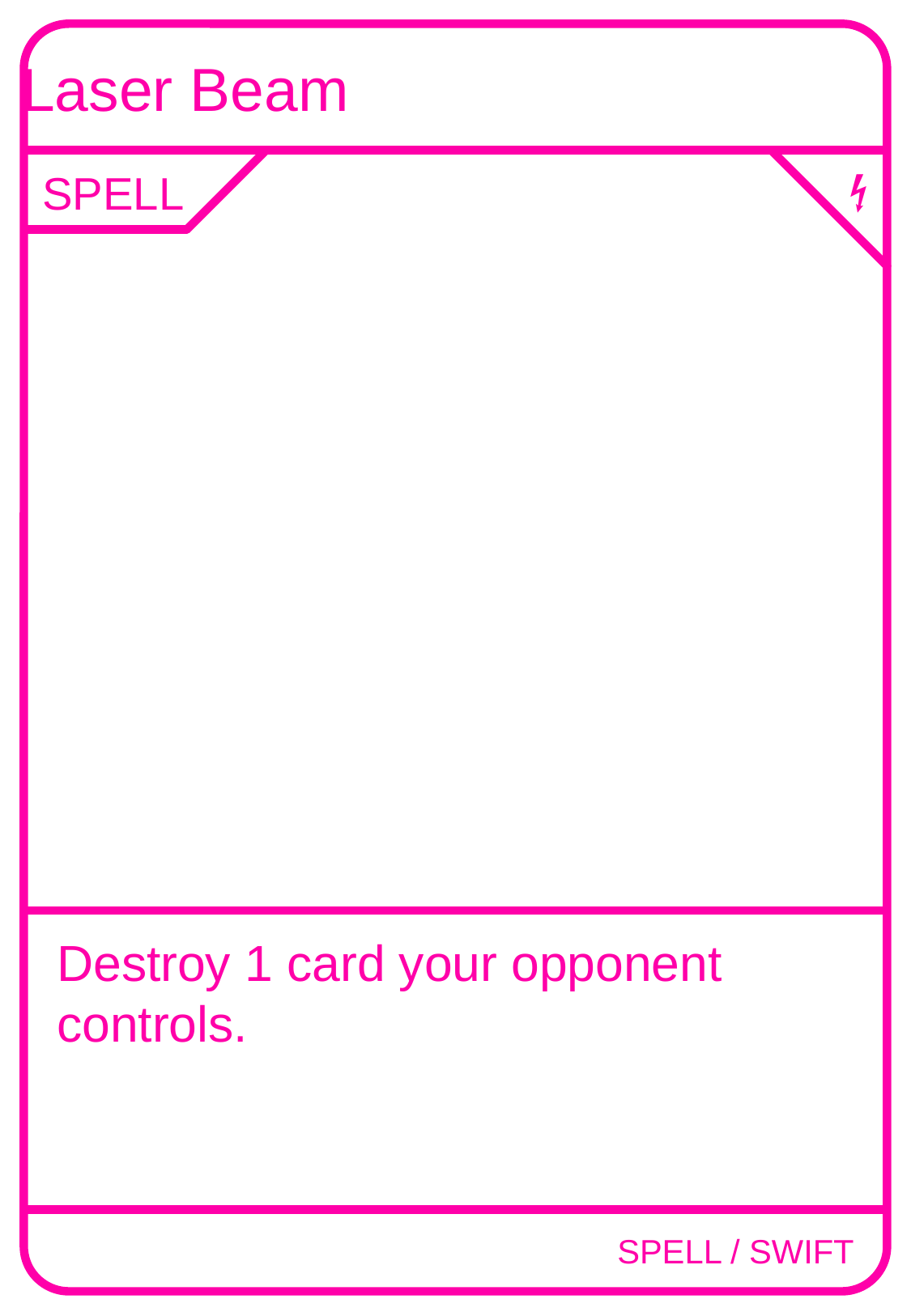

Laser Beam
SPELL
⚡
Destroy 1 card your opponent controls.
SPELL / SWIFT